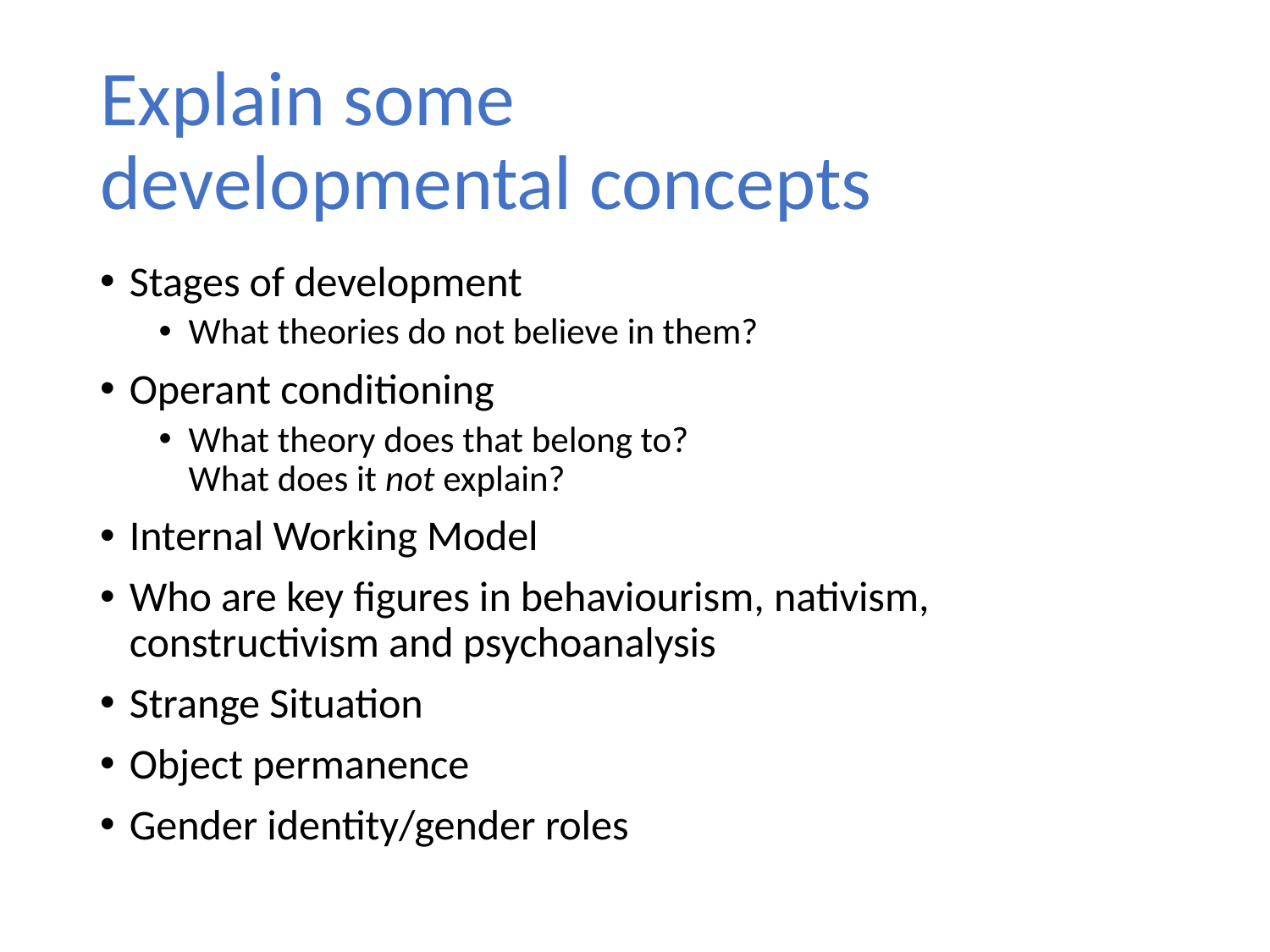

# Explain some developmental concepts
Stages of development
What theories do not believe in them?
Operant conditioning
What theory does that belong to?
What does it not explain?
Internal Working Model
Who are key figures in behaviourism, nativism, constructivism and psychoanalysis
Strange Situation
Object permanence
Gender identity/gender roles